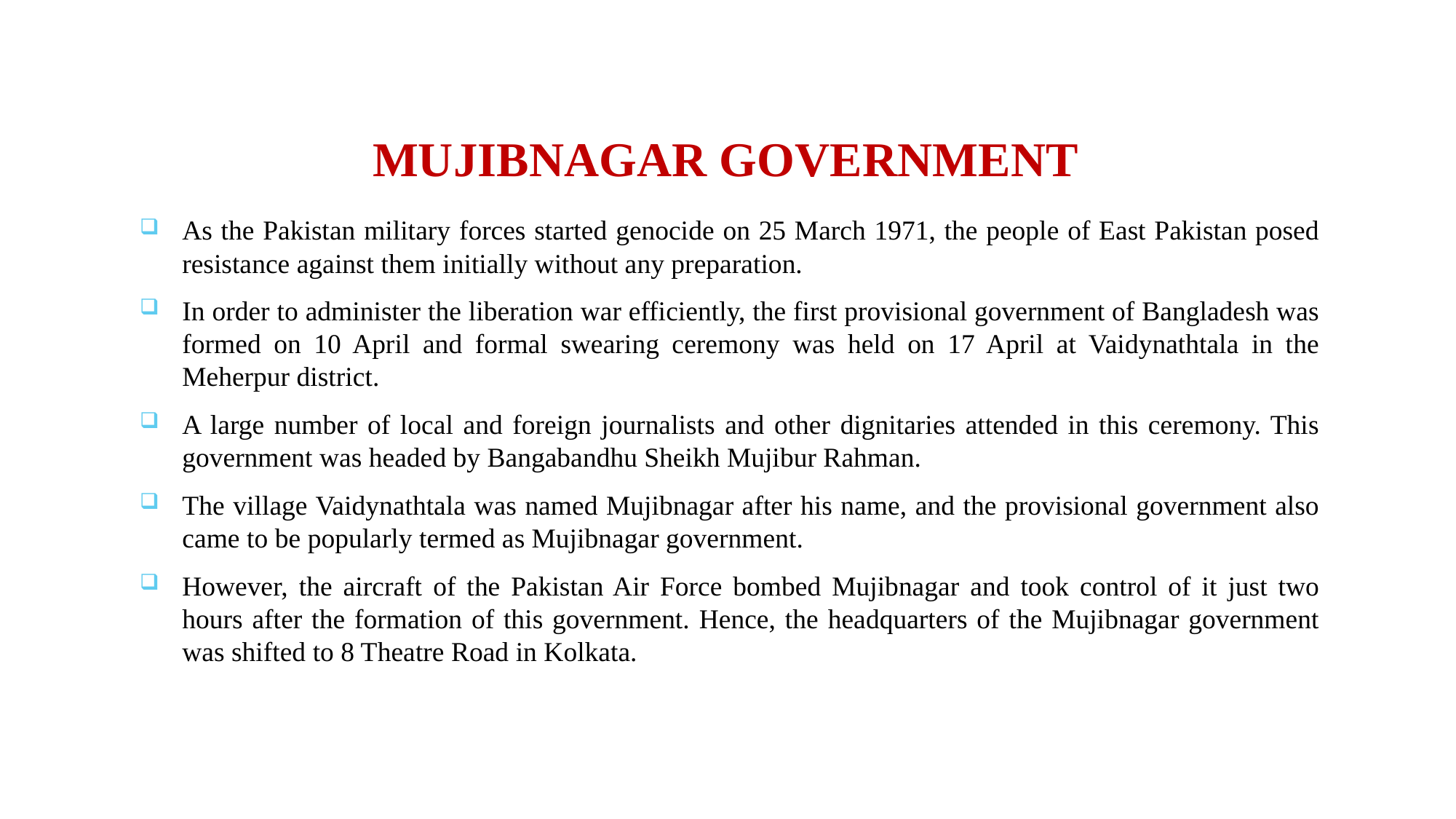

# MUJIBNAGAR GOVERNMENT
As the Pakistan military forces started genocide on 25 March 1971, the people of East Pakistan posed resistance against them initially without any preparation.
In order to administer the liberation war efficiently, the first provisional government of Bangladesh was formed on 10 April and formal swearing ceremony was held on 17 April at Vaidynathtala in the Meherpur district.
A large number of local and foreign journalists and other dignitaries attended in this ceremony. This government was headed by Bangabandhu Sheikh Mujibur Rahman.
The village Vaidynathtala was named Mujibnagar after his name, and the provisional government also came to be popularly termed as Mujibnagar government.
However, the aircraft of the Pakistan Air Force bombed Mujibnagar and took control of it just two hours after the formation of this government. Hence, the headquarters of the Mujibnagar government was shifted to 8 Theatre Road in Kolkata.